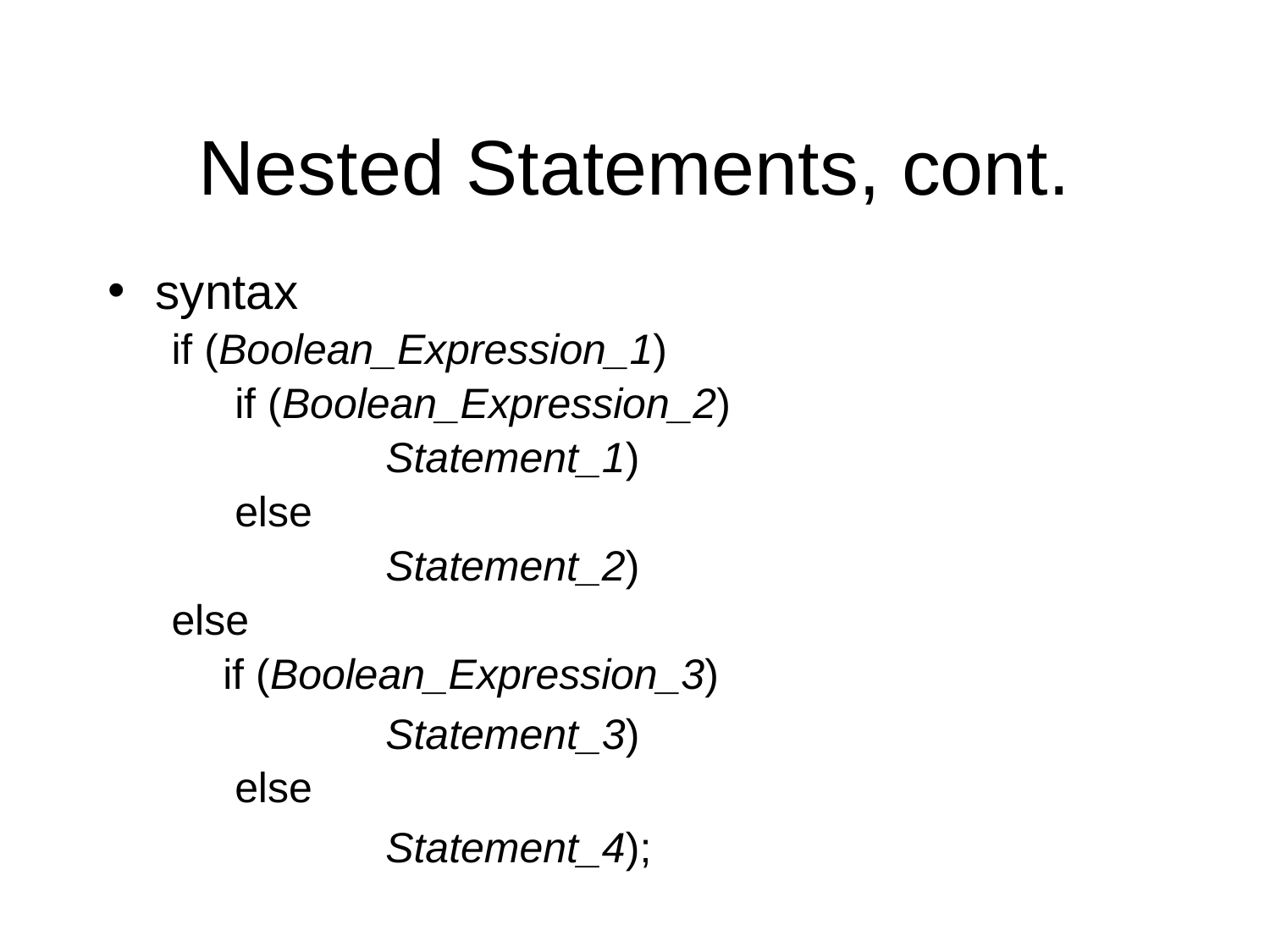

# Nested Statements, cont.
syntax
if (Boolean_Expression_1)
	  if (Boolean_Expression_2)
		    Statement_1)
	  else
		    Statement_2)
else
	 if (Boolean_Expression_3)
		    Statement_3)
	  else
		    Statement_4);